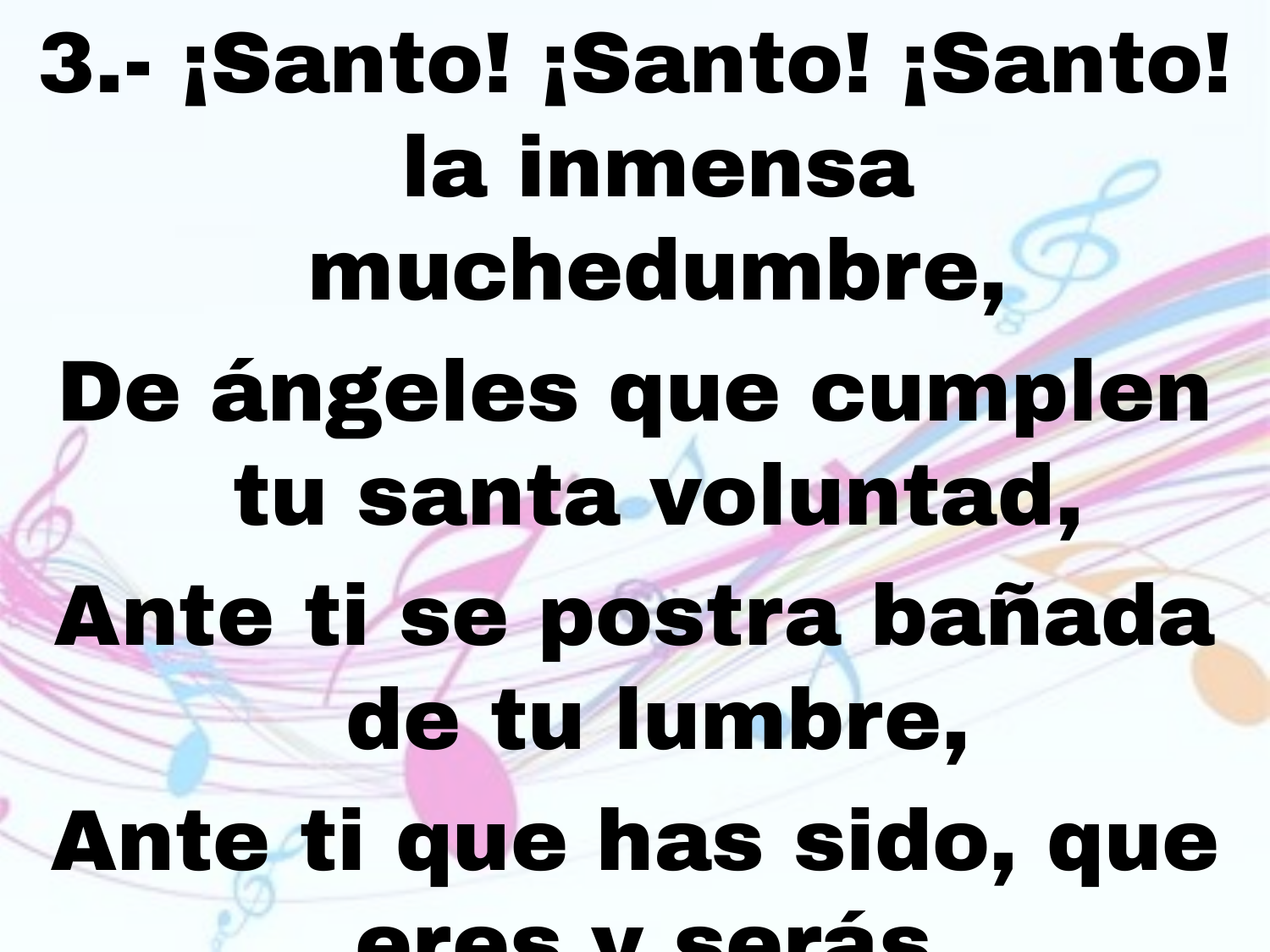

3.- ¡Santo! ¡Santo! ¡Santo! la inmensa muchedumbre,
De ángeles que cumplen tu santa voluntad,
Ante ti se postra bañada de tu lumbre,
Ante ti que has sido, que eres y serás.